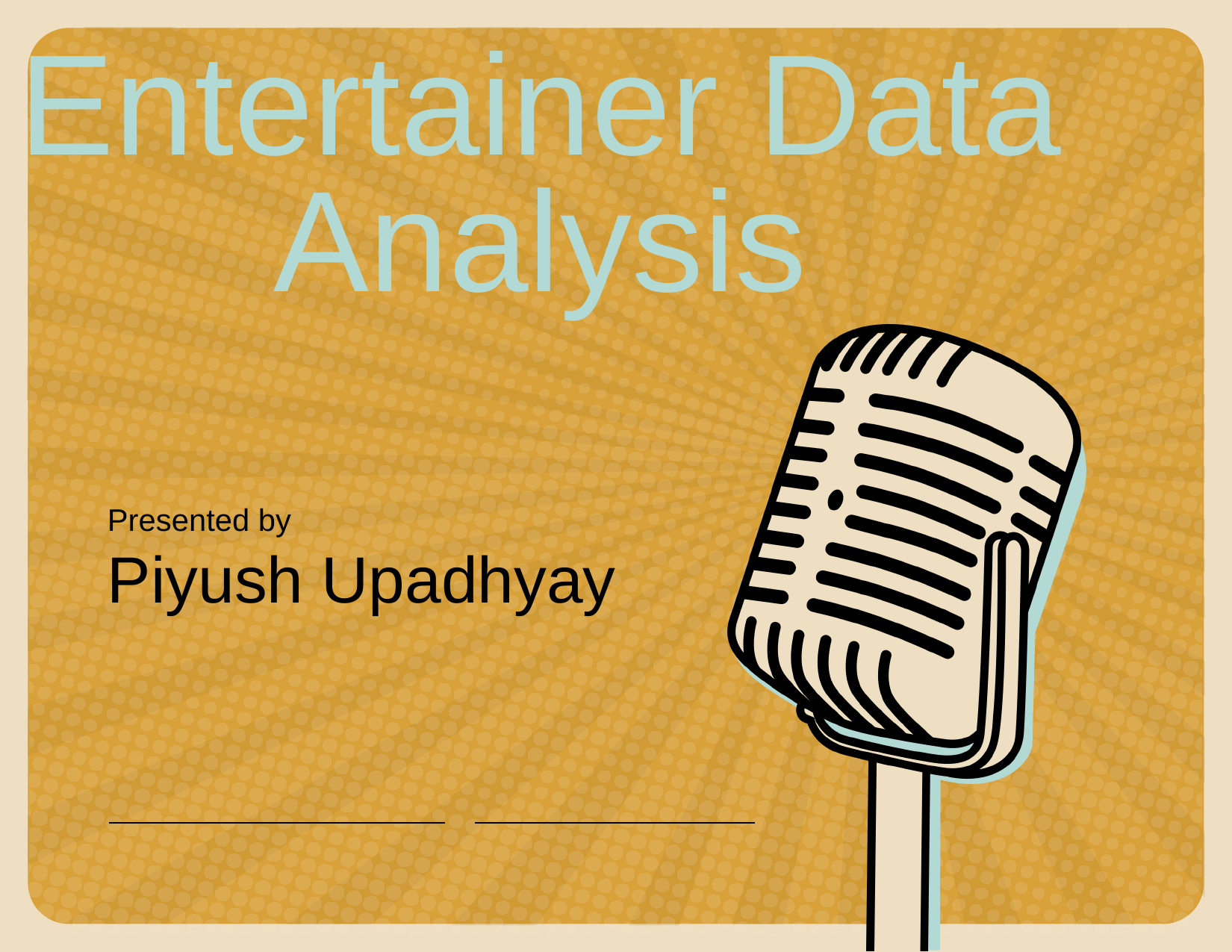

# Entertainer Data Analysis
Presented by
Piyush Upadhyay